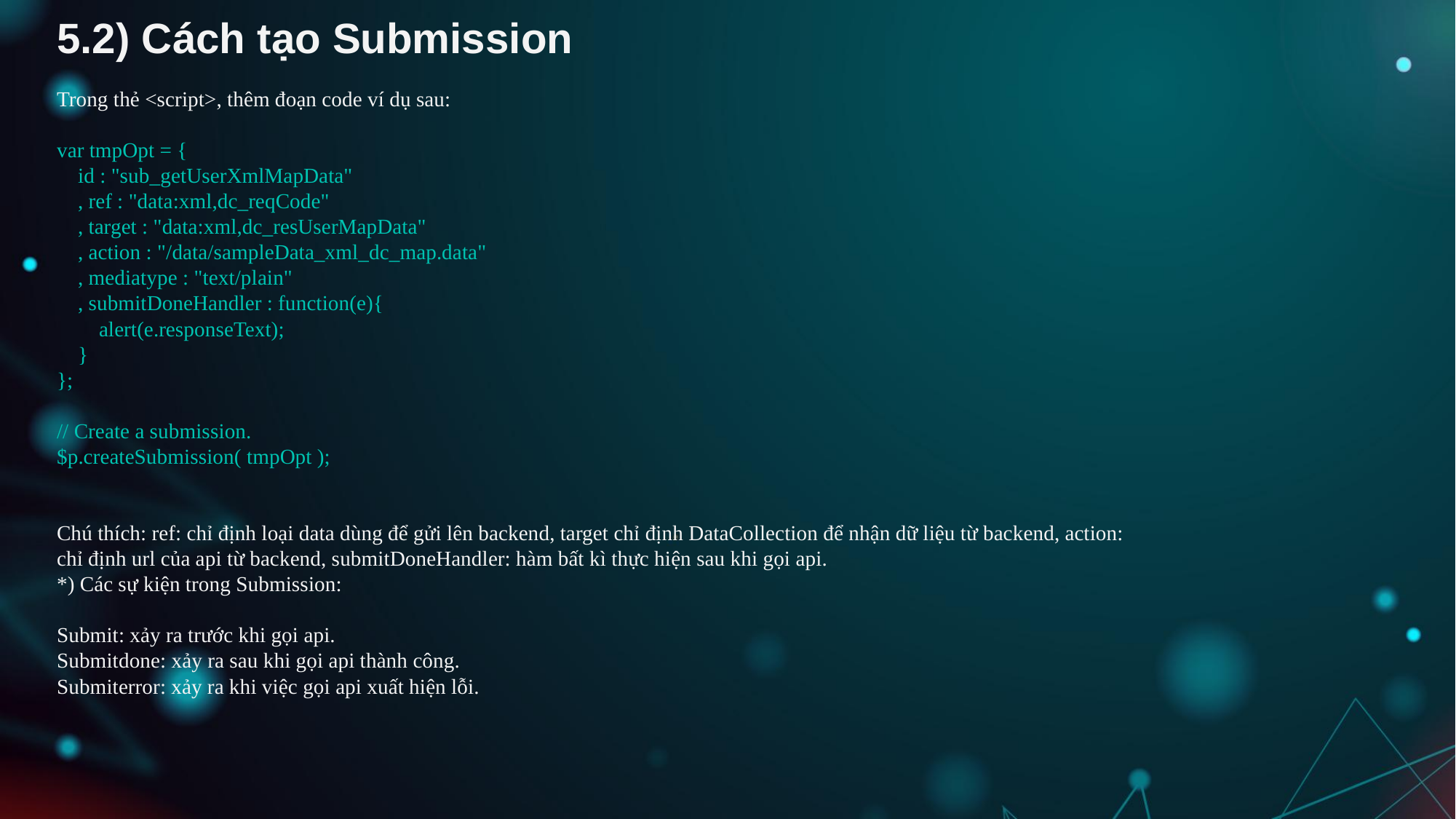

# 5.2) Cách tạo Submission
Trong thẻ <script>, thêm đoạn code ví dụ sau:

var tmpOpt = {
    id : "sub_getUserXmlMapData"
    , ref : "data:xml,dc_reqCode"
    , target : "data:xml,dc_resUserMapData"
    , action : "/data/sampleData_xml_dc_map.data"
    , mediatype : "text/plain"
    , submitDoneHandler : function(e){
        alert(e.responseText);
    }
};

// Create a submission.
$p.createSubmission( tmpOpt );

Chú thích: ref: chỉ định loại data dùng để gửi lên backend, target chỉ định DataCollection để nhận dữ liệu từ backend, action: chỉ định url của api từ backend, submitDoneHandler: hàm bất kì thực hiện sau khi gọi api.
*) Các sự kiện trong Submission:
Submit: xảy ra trước khi gọi api.
Submitdone: xảy ra sau khi gọi api thành công.
Submiterror: xảy ra khi việc gọi api xuất hiện lỗi.